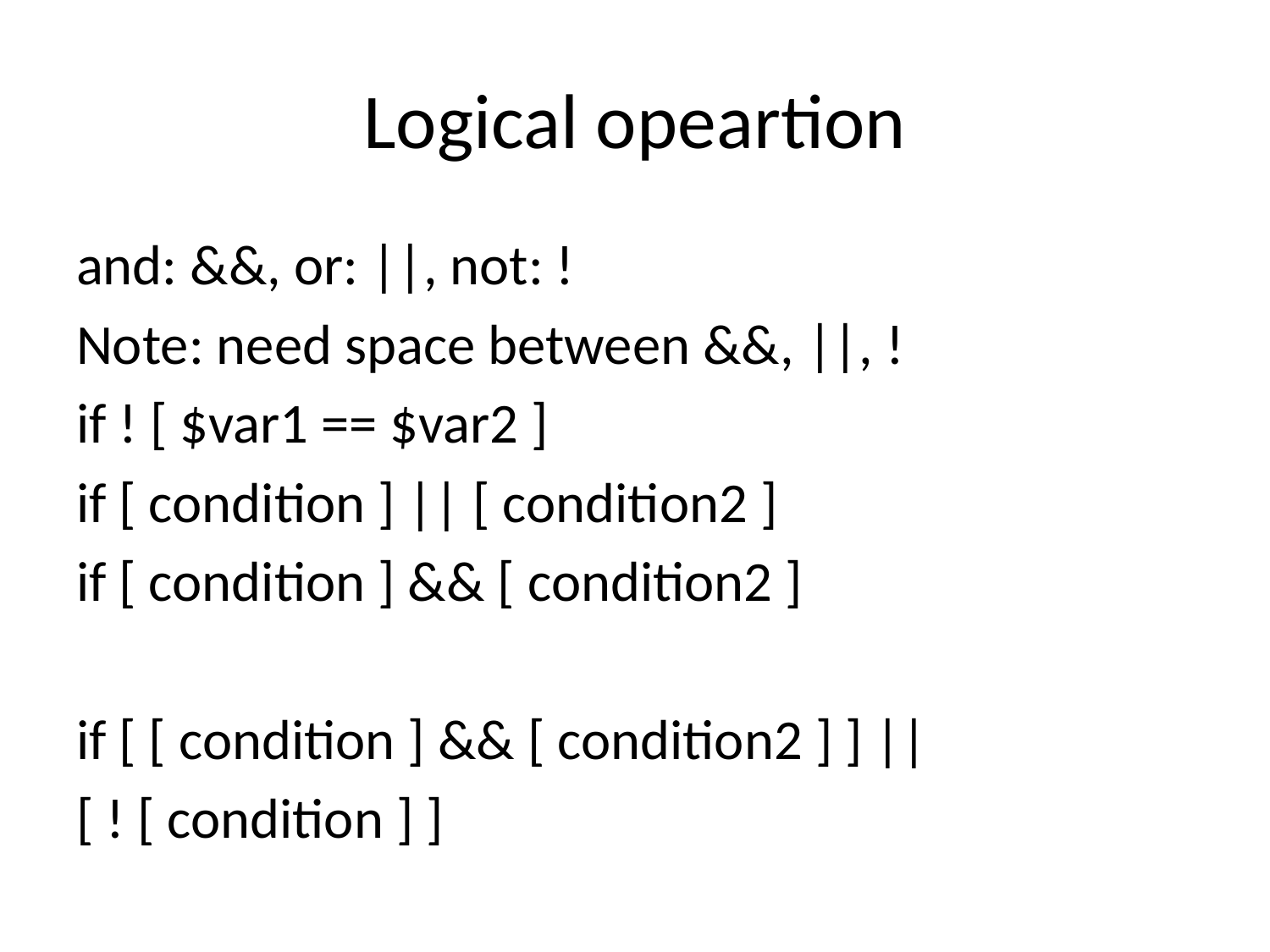

# Logical opeartion
and: &&, or: ||, not: !
Note: need space between &&, ||, !
if ! [ $var1 == $var2 ]
if [ condition ] || [ condition2 ]
if [ condition ] && [ condition2 ]

if [ [ condition ] && [ condition2 ] ] ||
[ ! [ condition ] ]